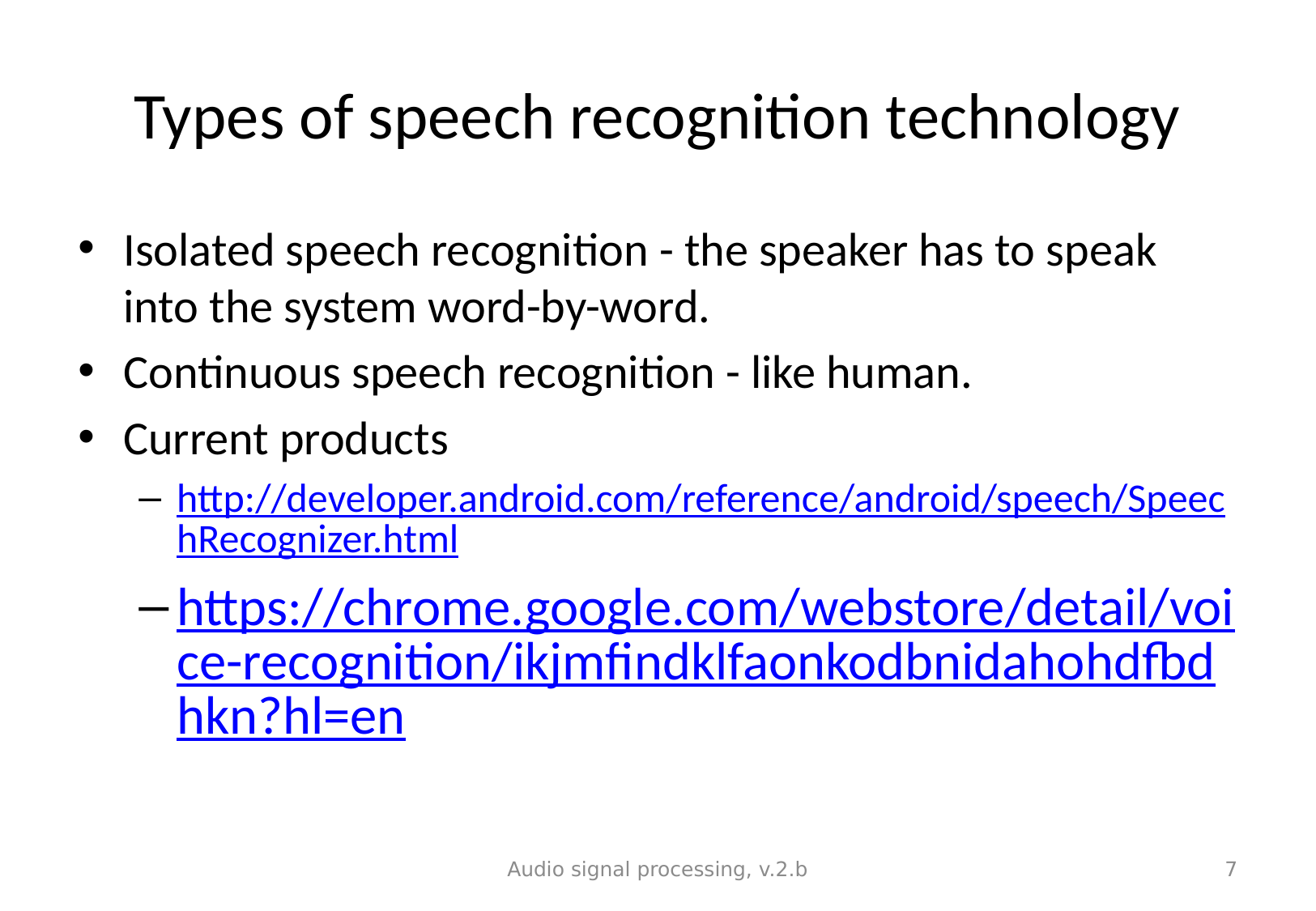

# Types of speech recognition technology
Isolated speech recognition - the speaker has to speak into the system word-by-word.
Continuous speech recognition - like human.
Current products
http://developer.android.com/reference/android/speech/SpeechRecognizer.html
https://chrome.google.com/webstore/detail/voice-recognition/ikjmfindklfaonkodbnidahohdfbdhkn?hl=en

Audio signal processing, v.2.b
7